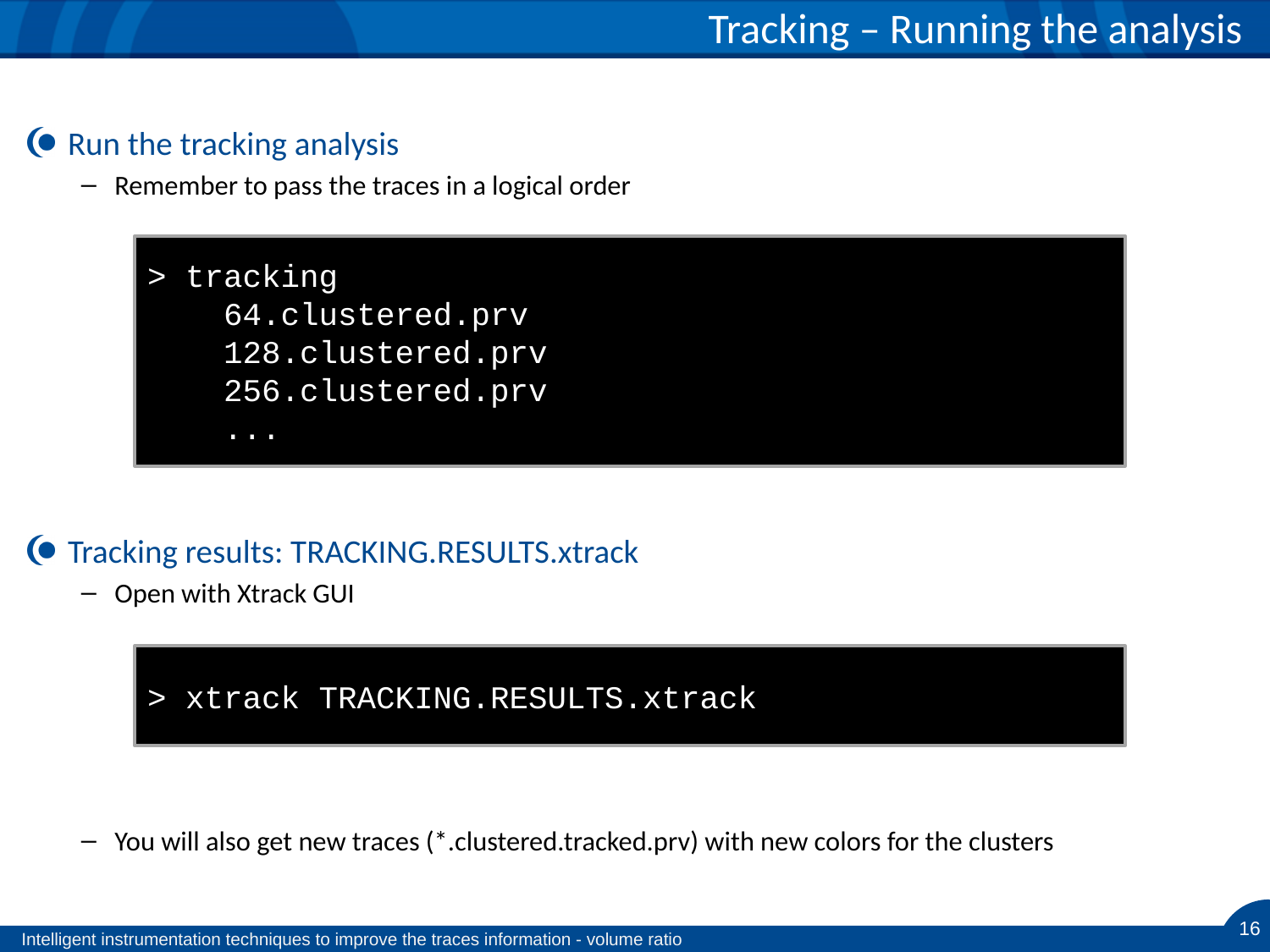

# Tracking – Running the analysis
Run the tracking analysis
Remember to pass the traces in a logical order

Tracking results: TRACKING.RESULTS.xtrack
Open with Xtrack GUI

You will also get new traces (*.clustered.tracked.prv) with new colors for the clusters
> tracking
    64.clustered.prv
    128.clustered.prv
    256.clustered.prv
    ...
> xtrack TRACKING.RESULTS.xtrack
16